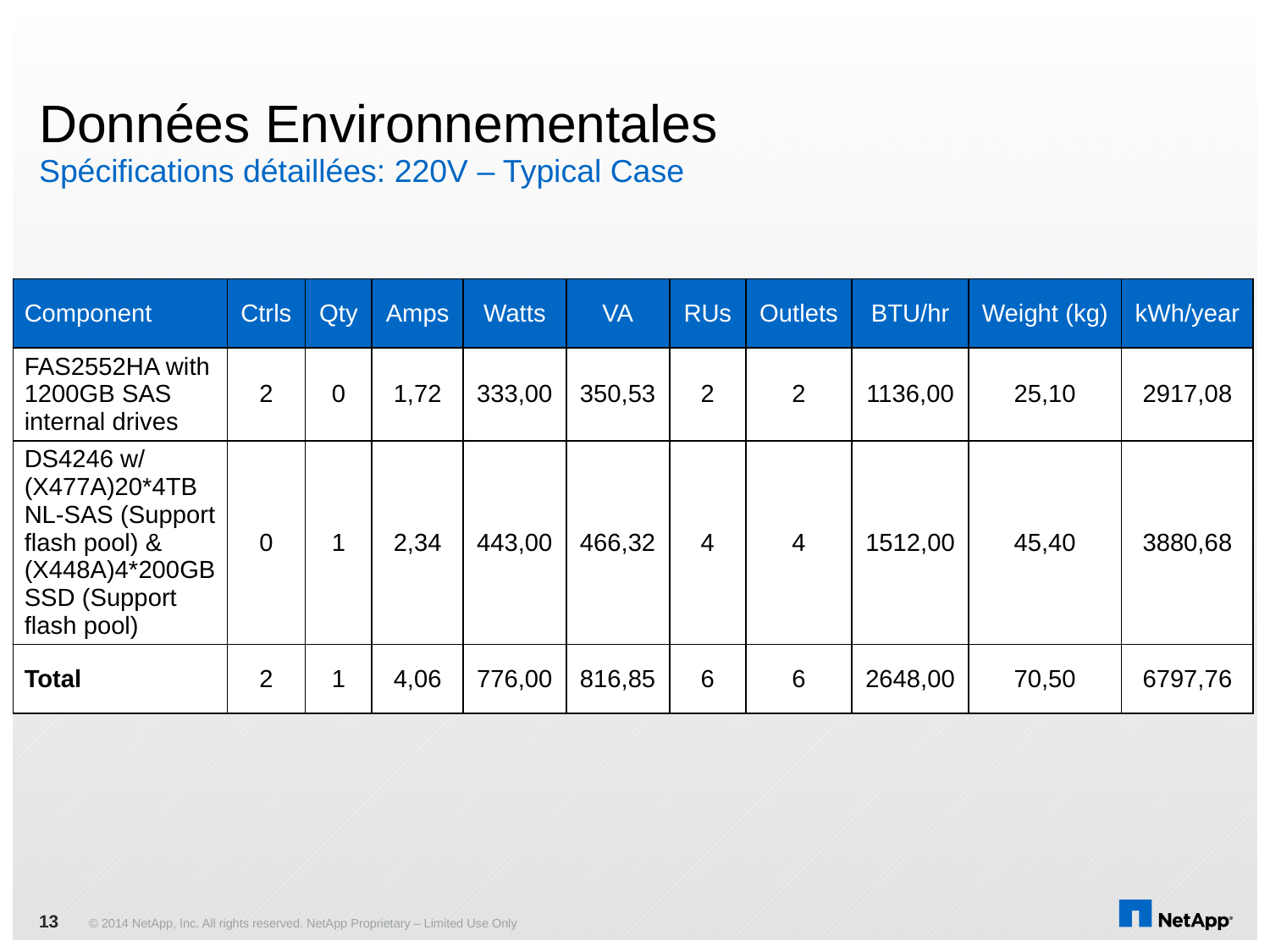

# Données Environnementales
Spécifications détaillées: 220V – Typical Case
| Component | Ctrls | Qty | Amps | Watts | VA | RUs | Outlets | BTU/hr | Weight (kg) | kWh/year |
| --- | --- | --- | --- | --- | --- | --- | --- | --- | --- | --- |
| FAS2552HA with 1200GB SAS internal drives | 2 | 0 | 1,72 | 333,00 | 350,53 | 2 | 2 | 1136,00 | 25,10 | 2917,08 |
| DS4246 w/ (X477A)20\*4TB NL-SAS (Support flash pool) & (X448A)4\*200GB SSD (Support flash pool) | 0 | 1 | 2,34 | 443,00 | 466,32 | 4 | 4 | 1512,00 | 45,40 | 3880,68 |
| Total | 2 | 1 | 4,06 | 776,00 | 816,85 | 6 | 6 | 2648,00 | 70,50 | 6797,76 |

13
© 2014 NetApp, Inc. All rights reserved. NetApp Proprietary – Limited Use Only